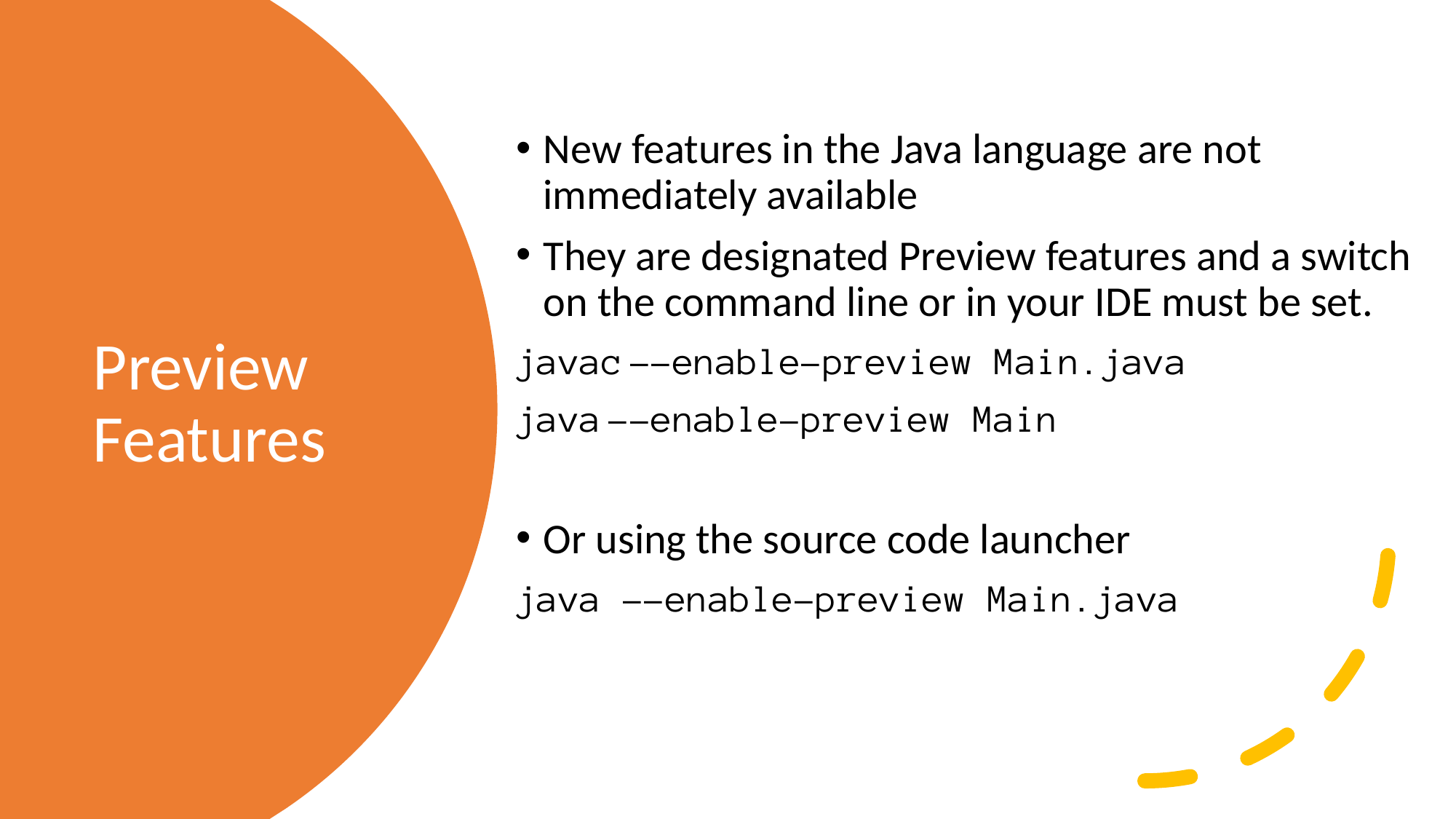

New features in the Java language are not immediately available
They are designated Preview features and a switch on the command line or in your IDE must be set.
javac --enable-preview Main.java
java --enable-preview Main

Or using the source code launcher
java --enable-preview Main.java

# Preview Features